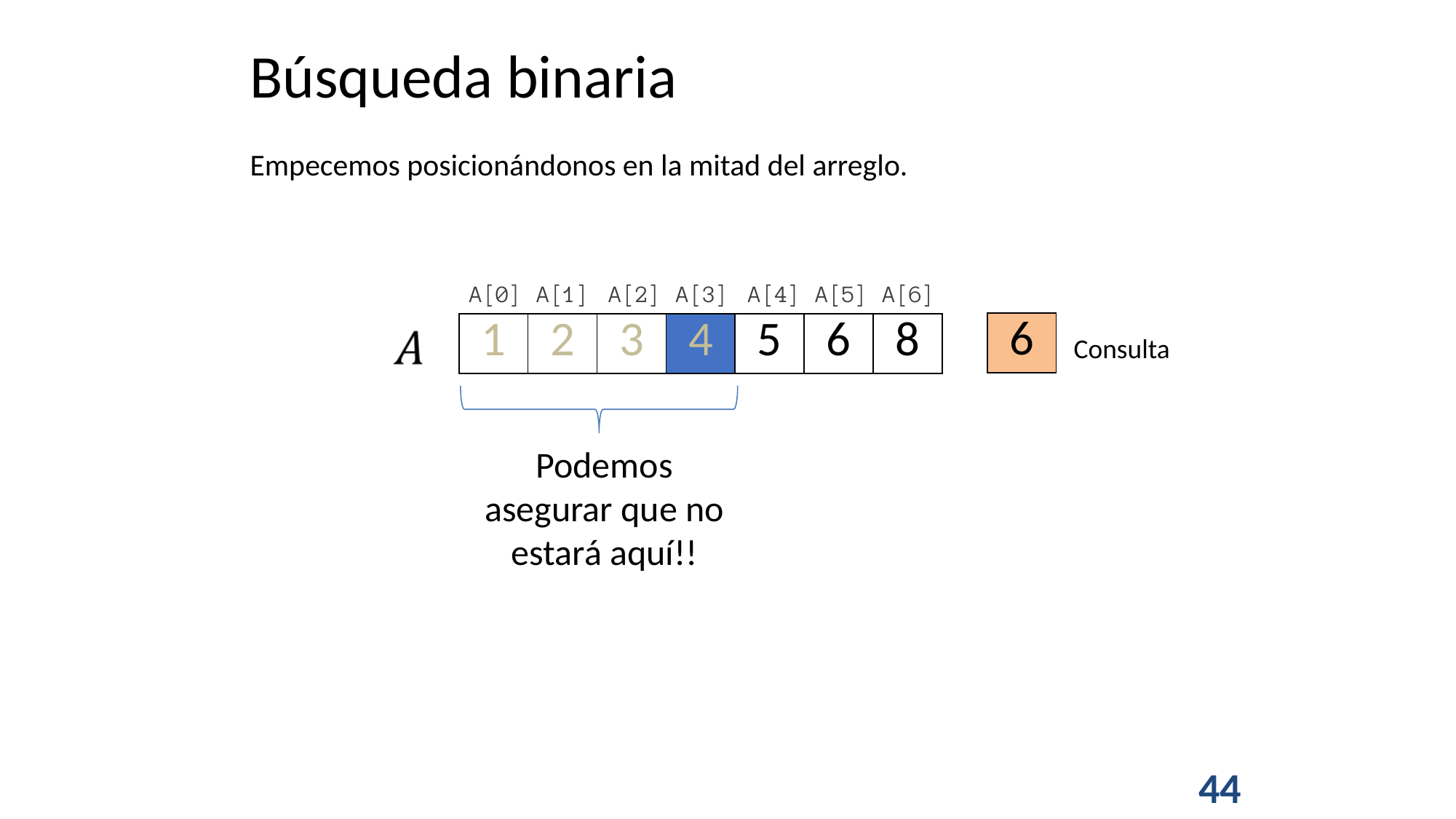

Búsqueda binaria
Empecemos posicionándonos en la mitad del arreglo.

A[0]
A[1]
A[2]
A[3]
A[4]
A[5]
A[6]
| 6 |
| --- |

| 1 | 2 | 3 | 4 | 5 | 6 | 8 |
| --- | --- | --- | --- | --- | --- | --- |
Consulta
Podemos asegurar que no estará aquí!!
44